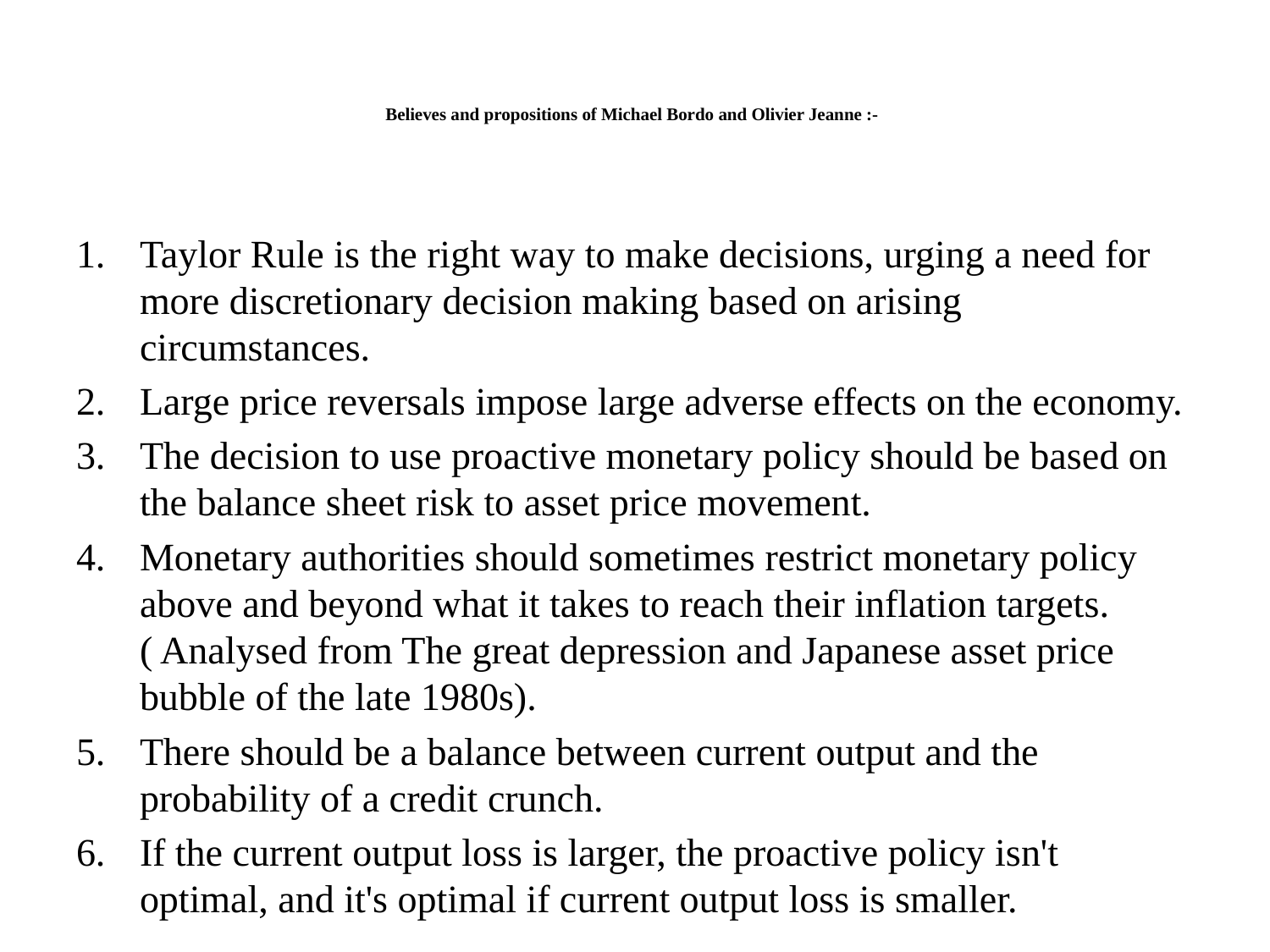

# Believes and propositions of Michael Bordo and Olivier Jeanne :-
Taylor Rule is the right way to make decisions, urging a need for more discretionary decision making based on arising circumstances.
Large price reversals impose large adverse effects on the economy.
The decision to use proactive monetary policy should be based on the balance sheet risk to asset price movement.
Monetary authorities should sometimes restrict monetary policy above and beyond what it takes to reach their inflation targets.( Analysed from The great depression and Japanese asset price bubble of the late 1980s).
There should be a balance between current output and the probability of a credit crunch.
If the current output loss is larger, the proactive policy isn't optimal, and it's optimal if current output loss is smaller.